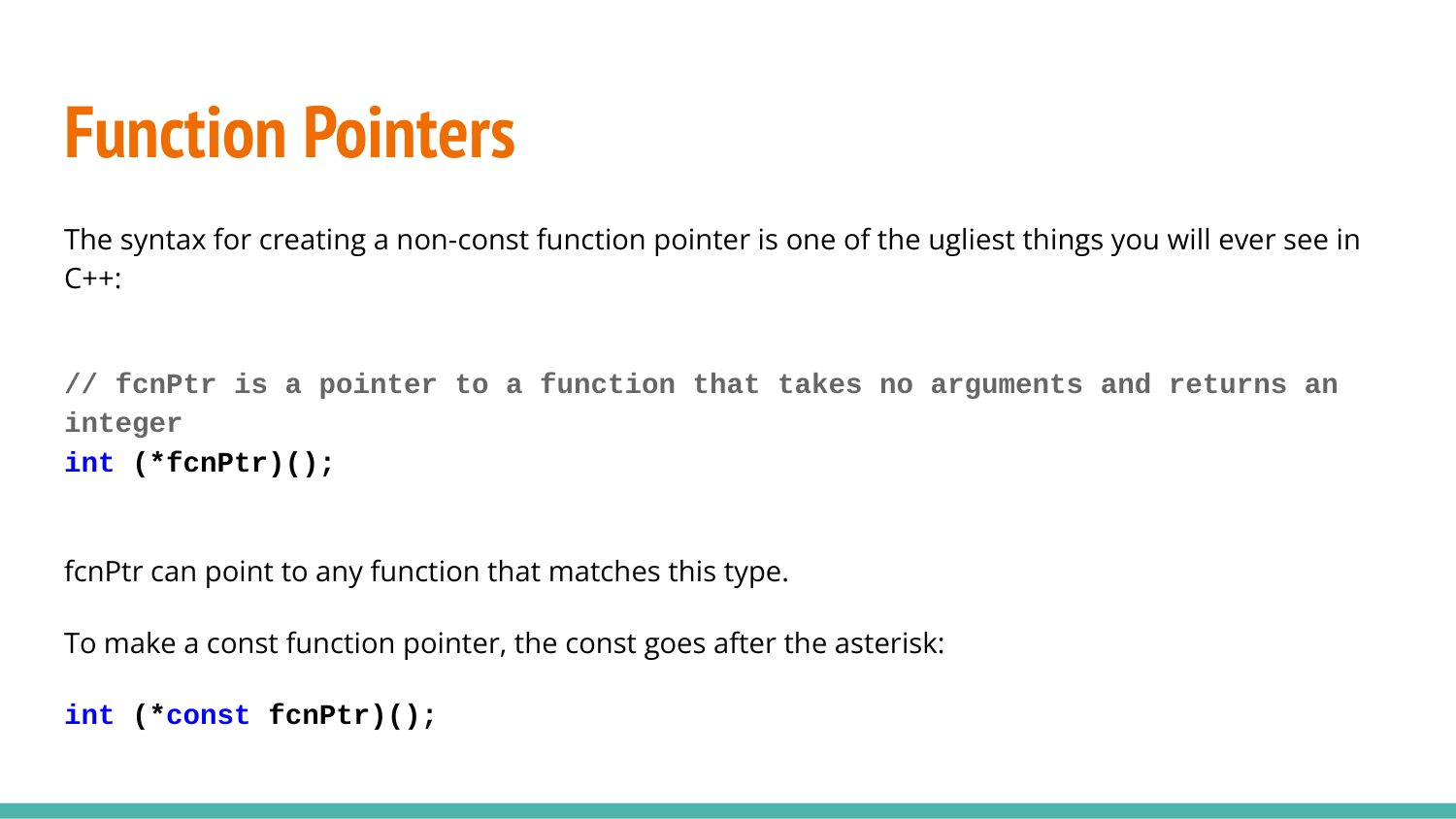

# Function Pointers
The syntax for creating a non-const function pointer is one of the ugliest things you will ever see in C++:
// fcnPtr is a pointer to a function that takes no arguments and returns an integer
int (*fcnPtr)();

fcnPtr can point to any function that matches this type.
To make a const function pointer, the const goes after the asterisk:
int (*const fcnPtr)();